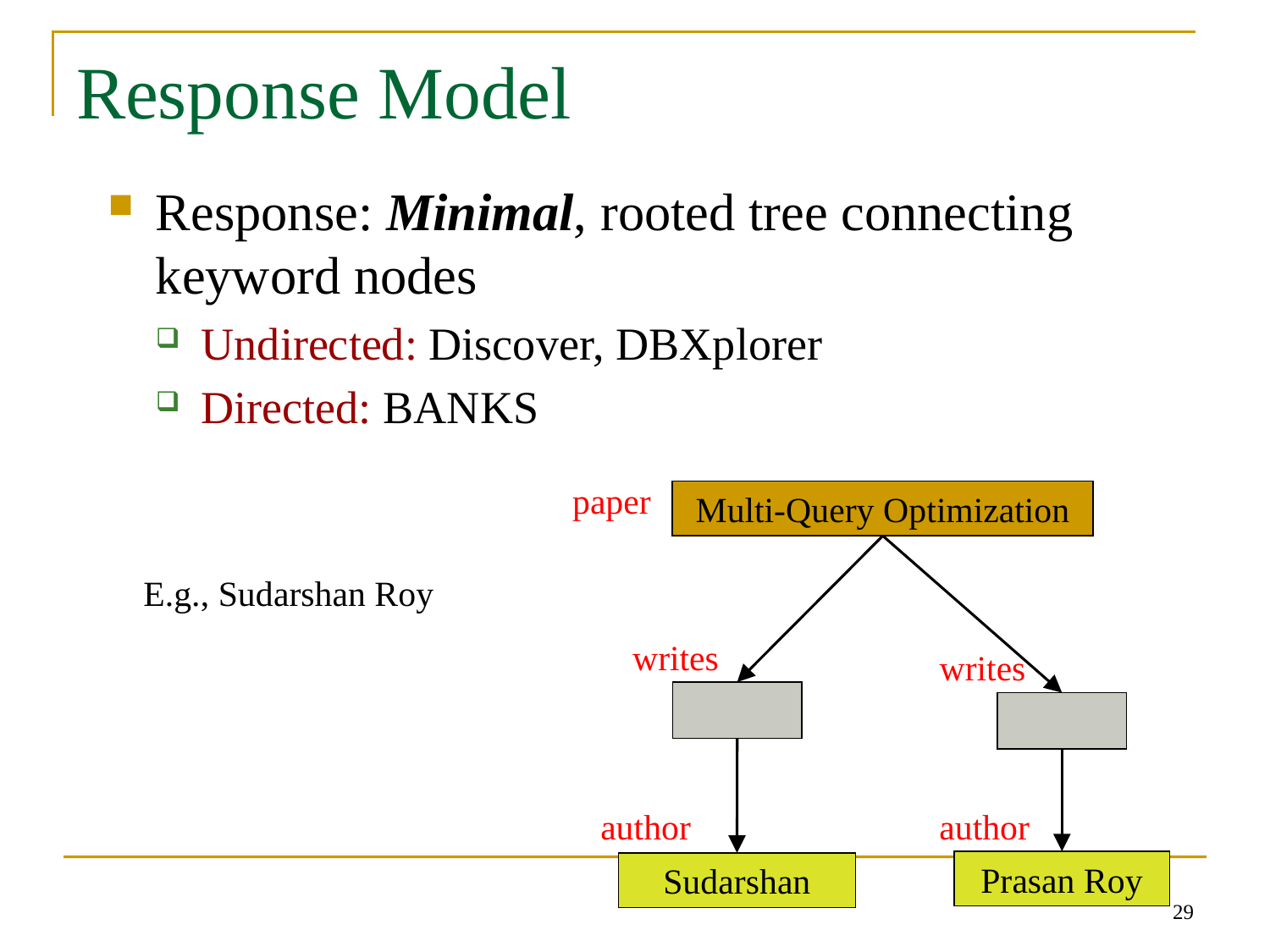

# Response Model
Response: Minimal, rooted tree connecting keyword nodes
Undirected: Discover, DBXplorer
Directed: BANKS
paper
Multi-Query Optimization
E.g., Sudarshan Roy
writes
writes

author
author
Prasan Roy
Sudarshan
29